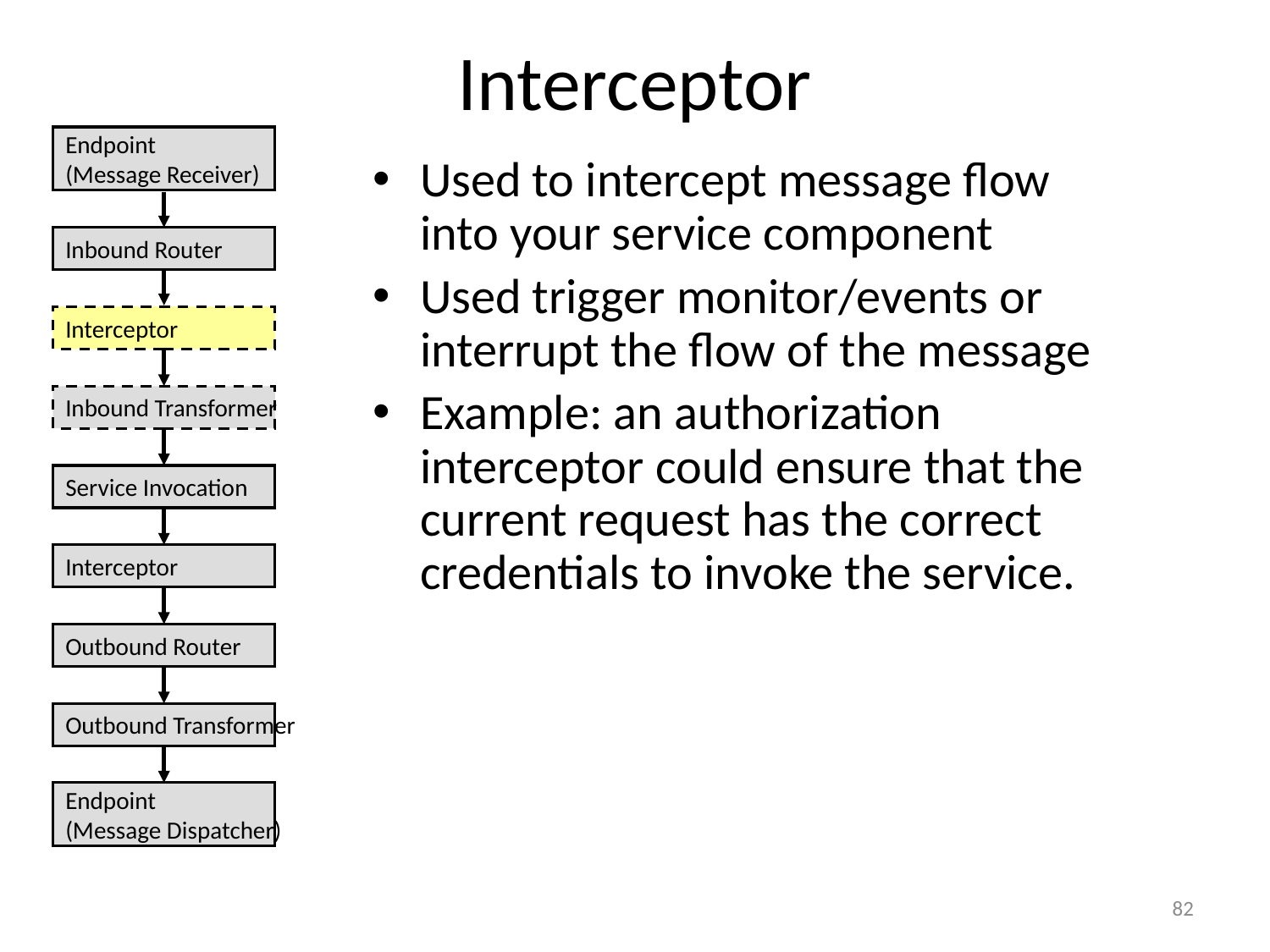

# Interceptor
Endpoint
(Message Receiver)
Used to intercept message flow into your service component
Used trigger monitor/events or interrupt the flow of the message
Example: an authorization interceptor could ensure that the current request has the correct credentials to invoke the service.
Inbound Router
Interceptor
Inbound Transformer
Service Invocation
Interceptor
Outbound Router
Outbound Transformer
Endpoint
(Message Dispatcher)

82